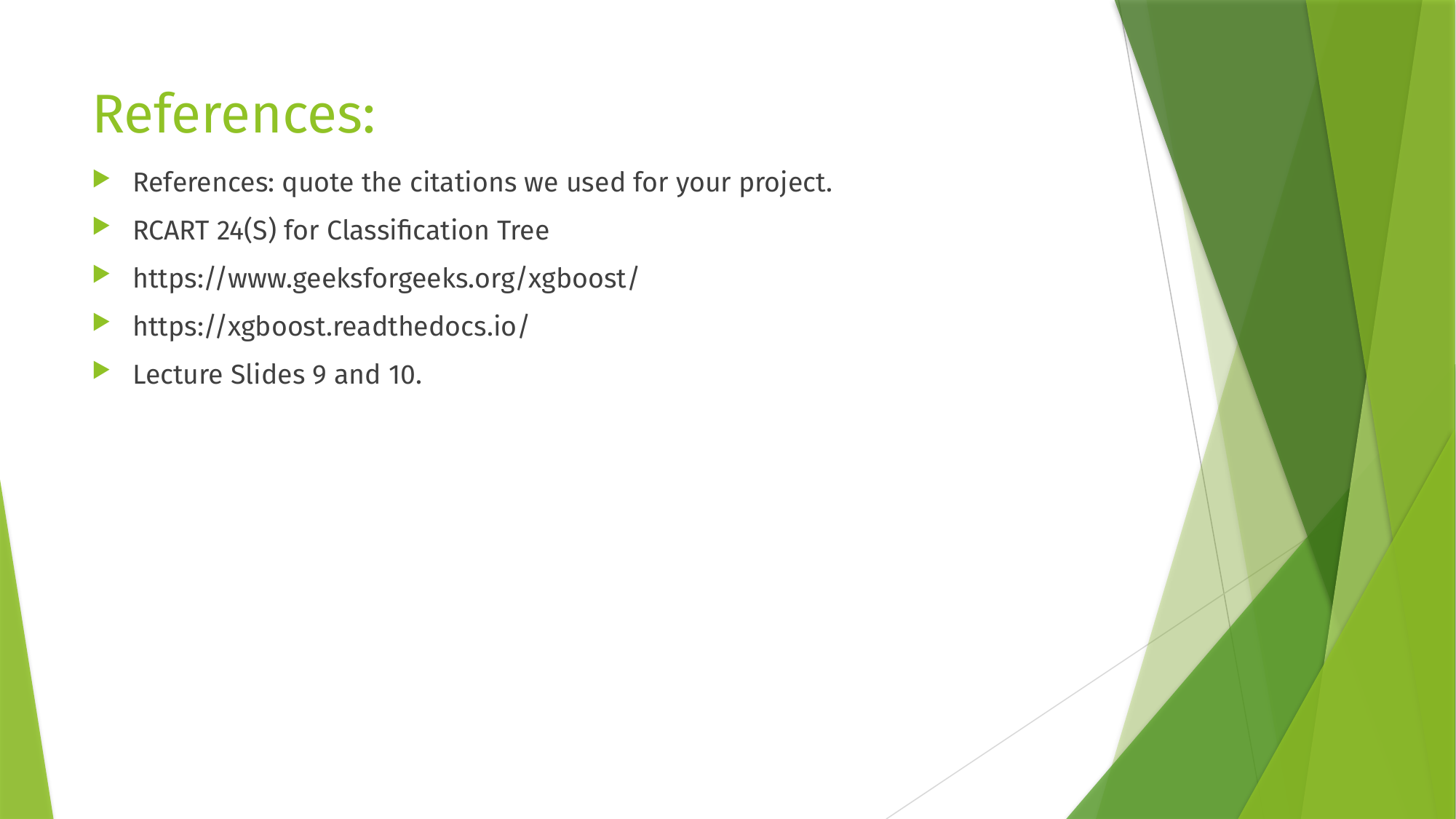

# References:
References: quote the citations we used for your project.
RCART 24(S) for Classification Tree
https://www.geeksforgeeks.org/xgboost/
https://xgboost.readthedocs.io/
Lecture Slides 9 and 10.